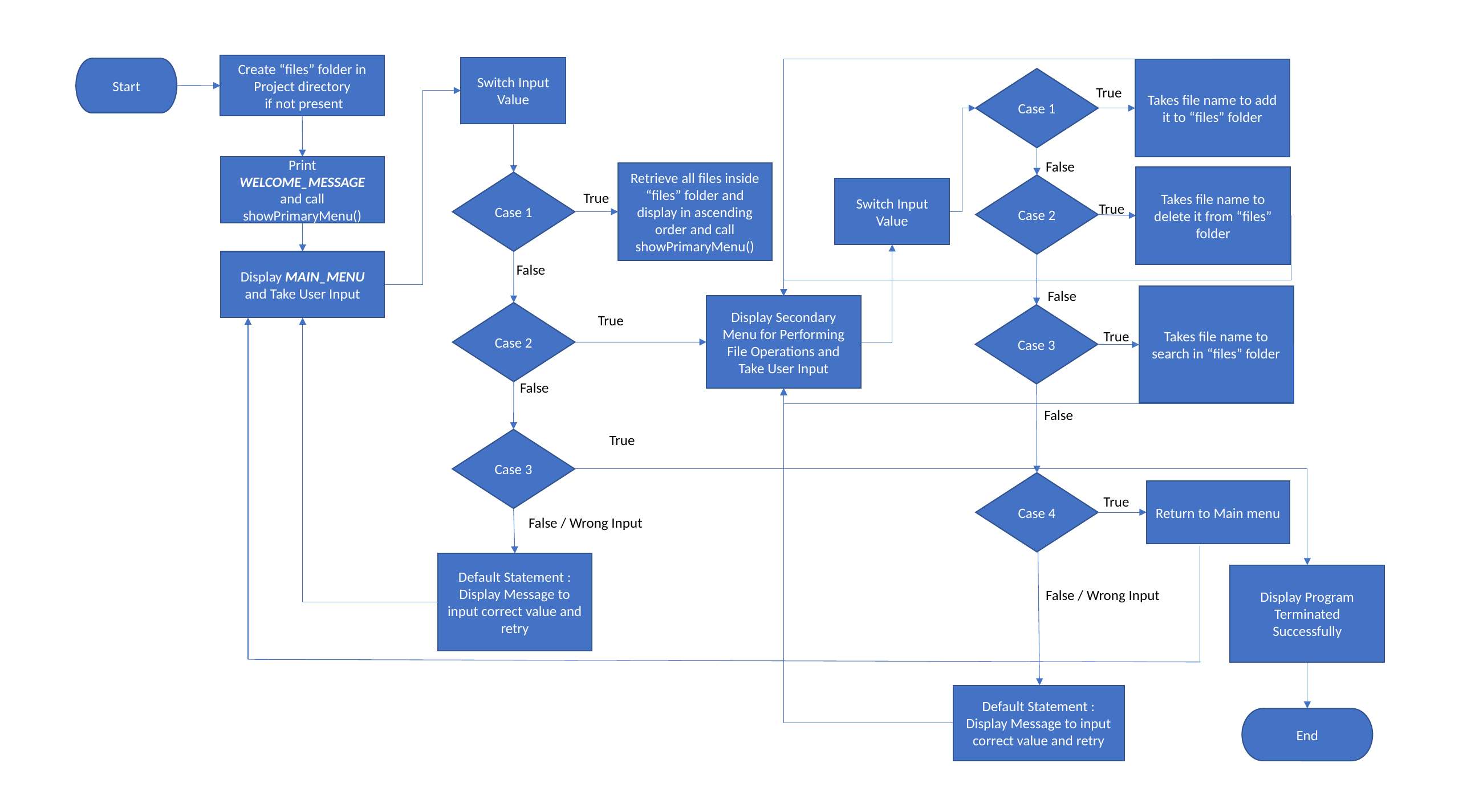

Create “files” folder in Project directory
 if not present
Switch Input
Value
Start
Takes file name to add it to “files” folder
Case 1
True
False
Print WELCOME_MESSAGE and call showPrimaryMenu()
Retrieve all files inside “files” folder and display in ascending order and call showPrimaryMenu()
Takes file name to delete it from “files” folder
Case 1
Case 2
Switch Input
Value
True
True
Display MAIN_MENU and Take User Input
False
False
Takes file name to search in “files” folder
Display Secondary Menu for Performing File Operations and Take User Input
Case 2
Case 3
True
True
False
False
True
Case 3
Case 4
Return to Main menu
True
False / Wrong Input
Default Statement : Display Message to input correct value and retry
Display Program Terminated Successfully
False / Wrong Input
Default Statement : Display Message to input correct value and retry
End